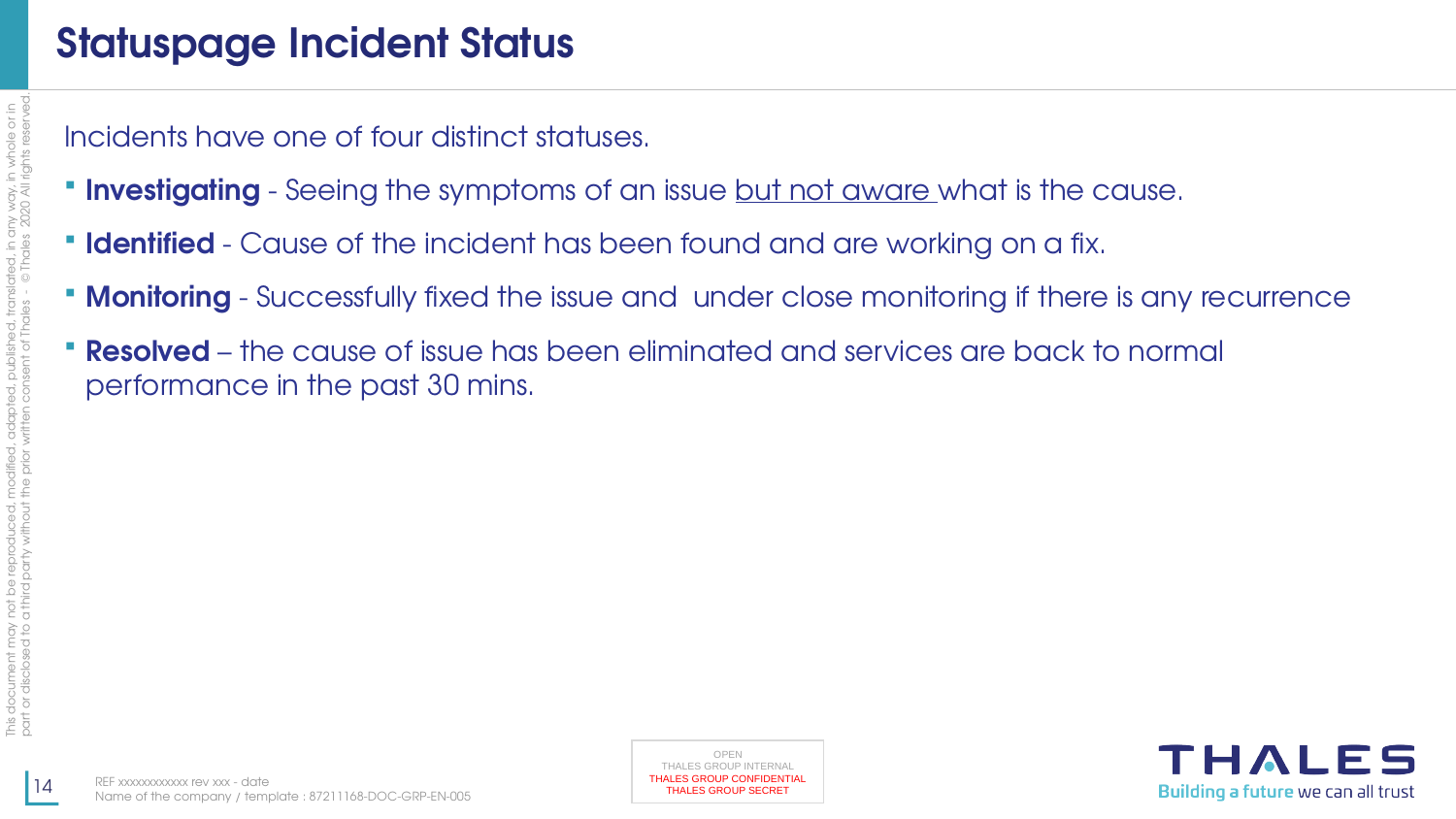

# Statuspage Incident Status
Incidents have one of four distinct statuses.
Investigating - Seeing the symptoms of an issue but not aware what is the cause.
Identified - Cause of the incident has been found and are working on a fix.
Monitoring - Successfully fixed the issue and  under close monitoring if there is any recurrence
Resolved – the cause of issue has been eliminated and services are back to normal performance in the past 30 mins.